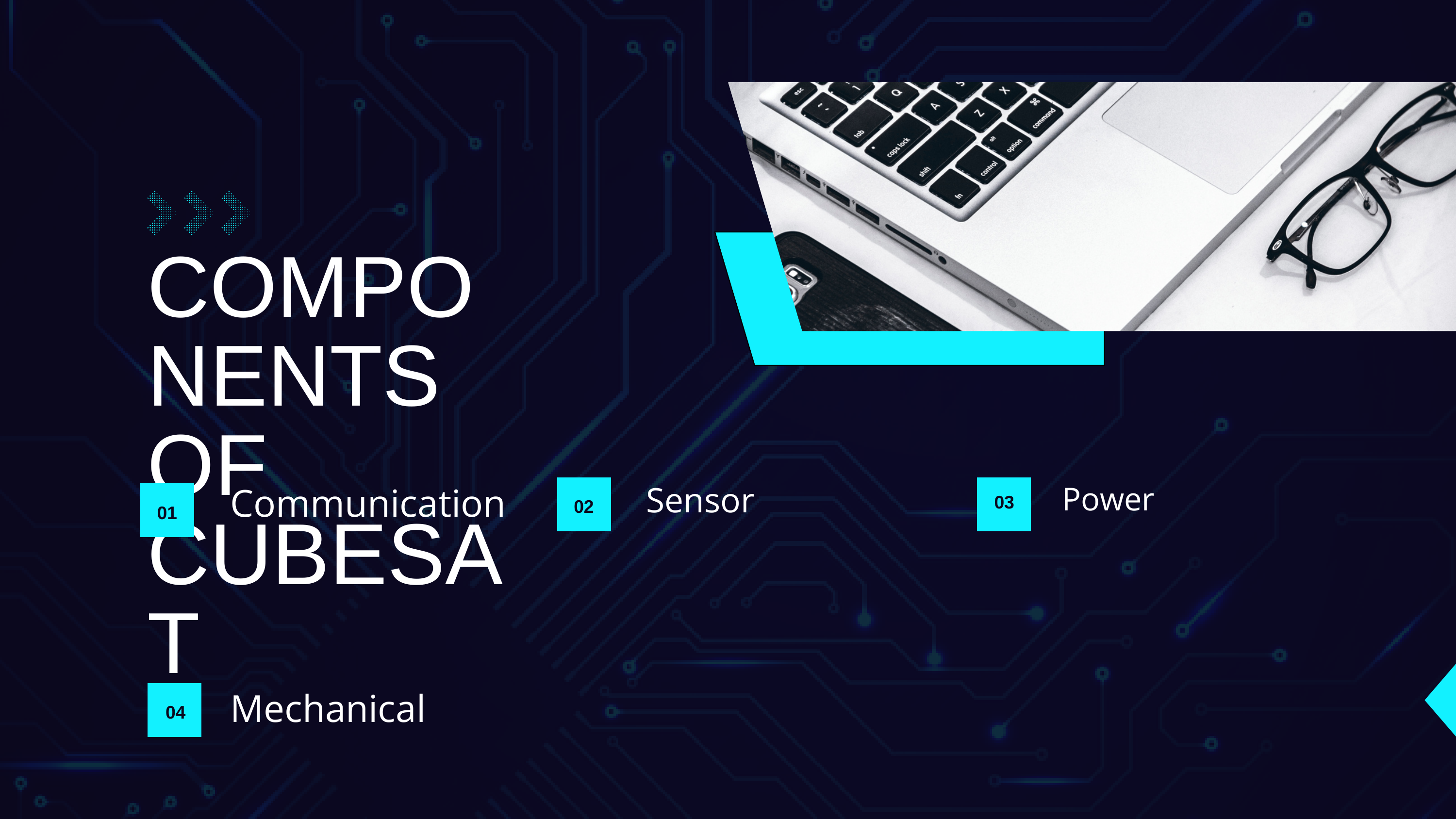

COMPONENTS OF CUBESAT
Communication
Sensor
Power

03
02
01
Mechanical

04